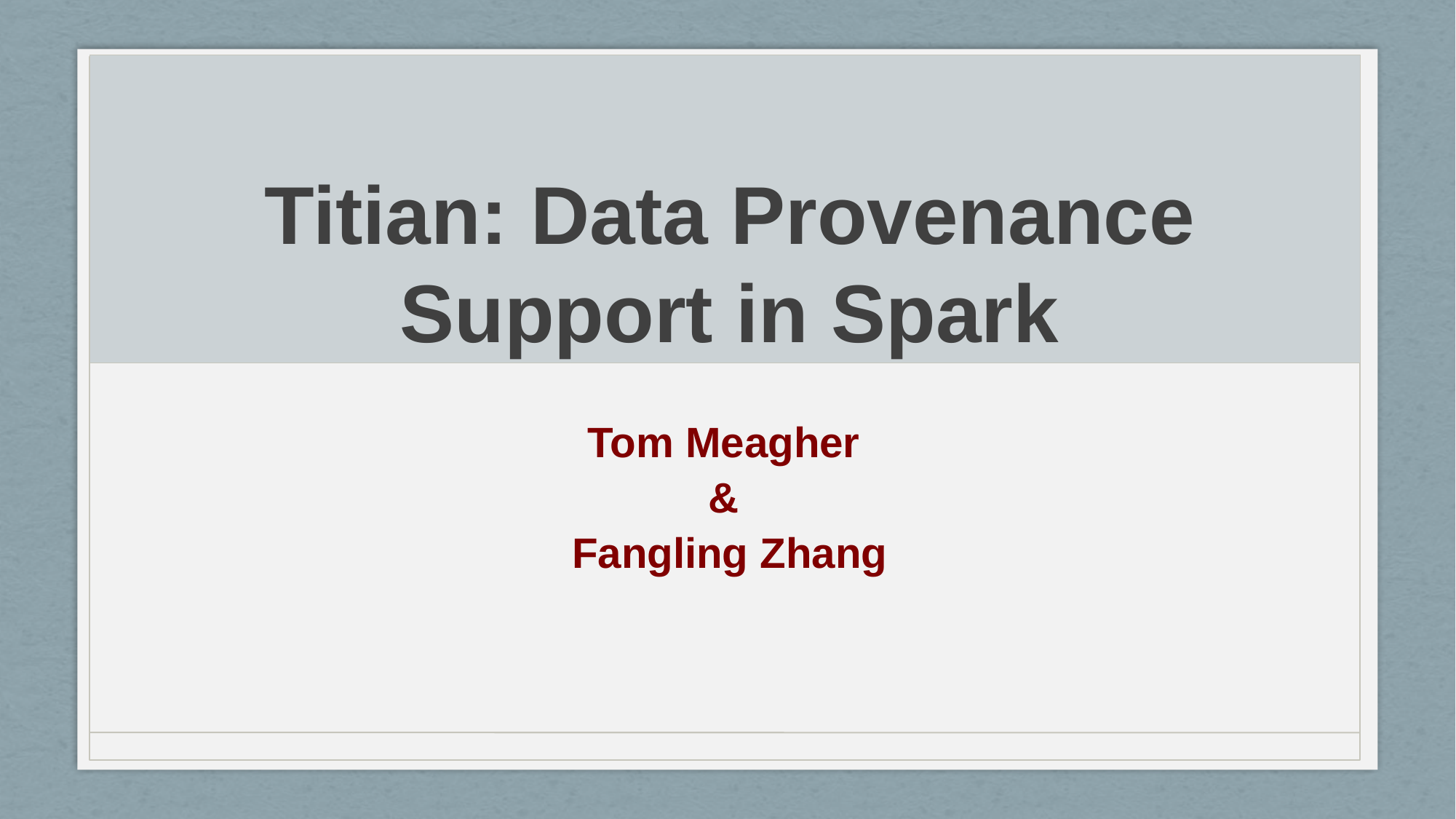

# Titian: Data Provenance Support in Spark
Tom Meagher
&
Fangling Zhang